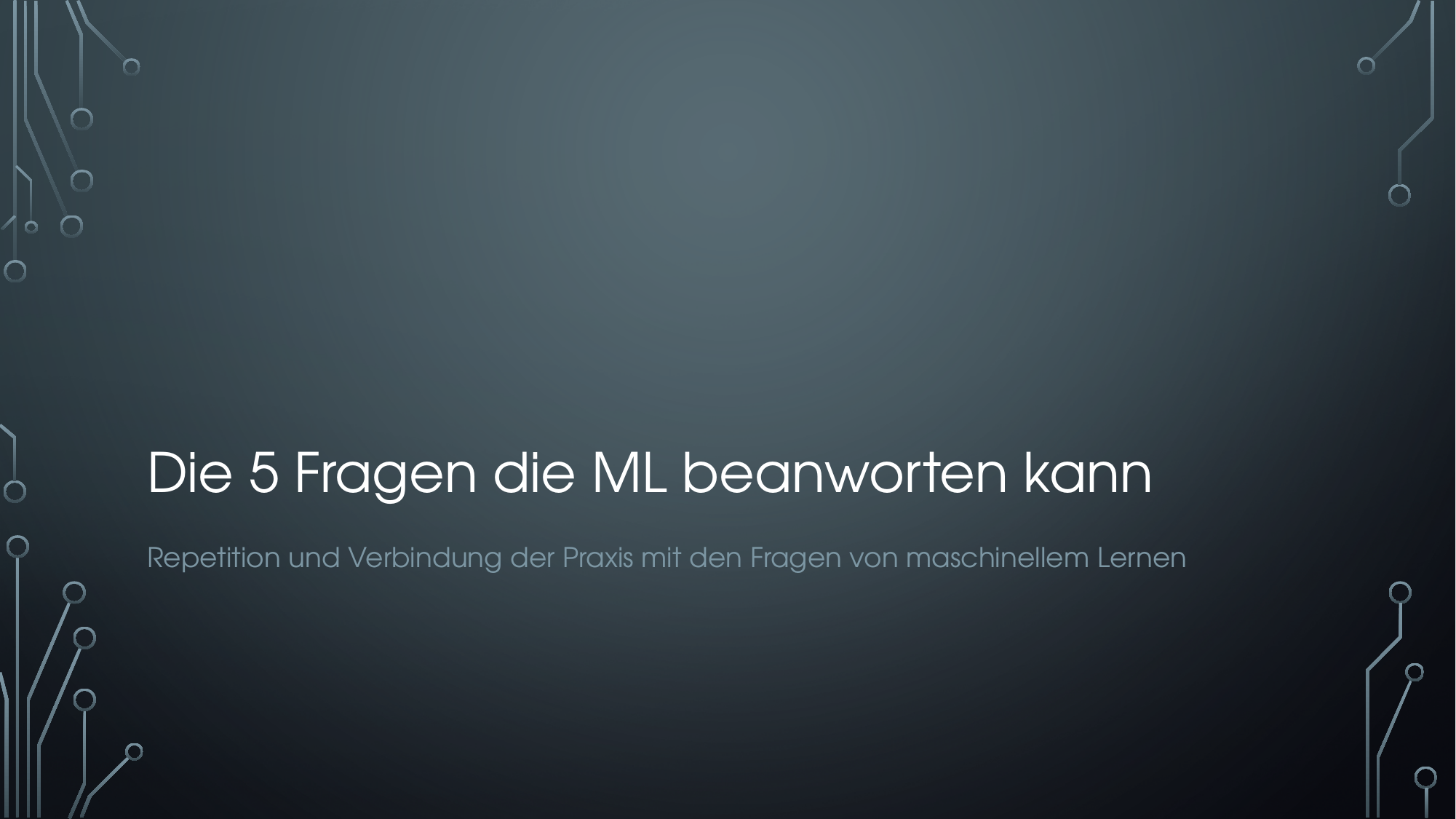

# Die 5 Fragen die ML beanworten kann
Repetition und Verbindung der Praxis mit den Fragen von maschinellem Lernen